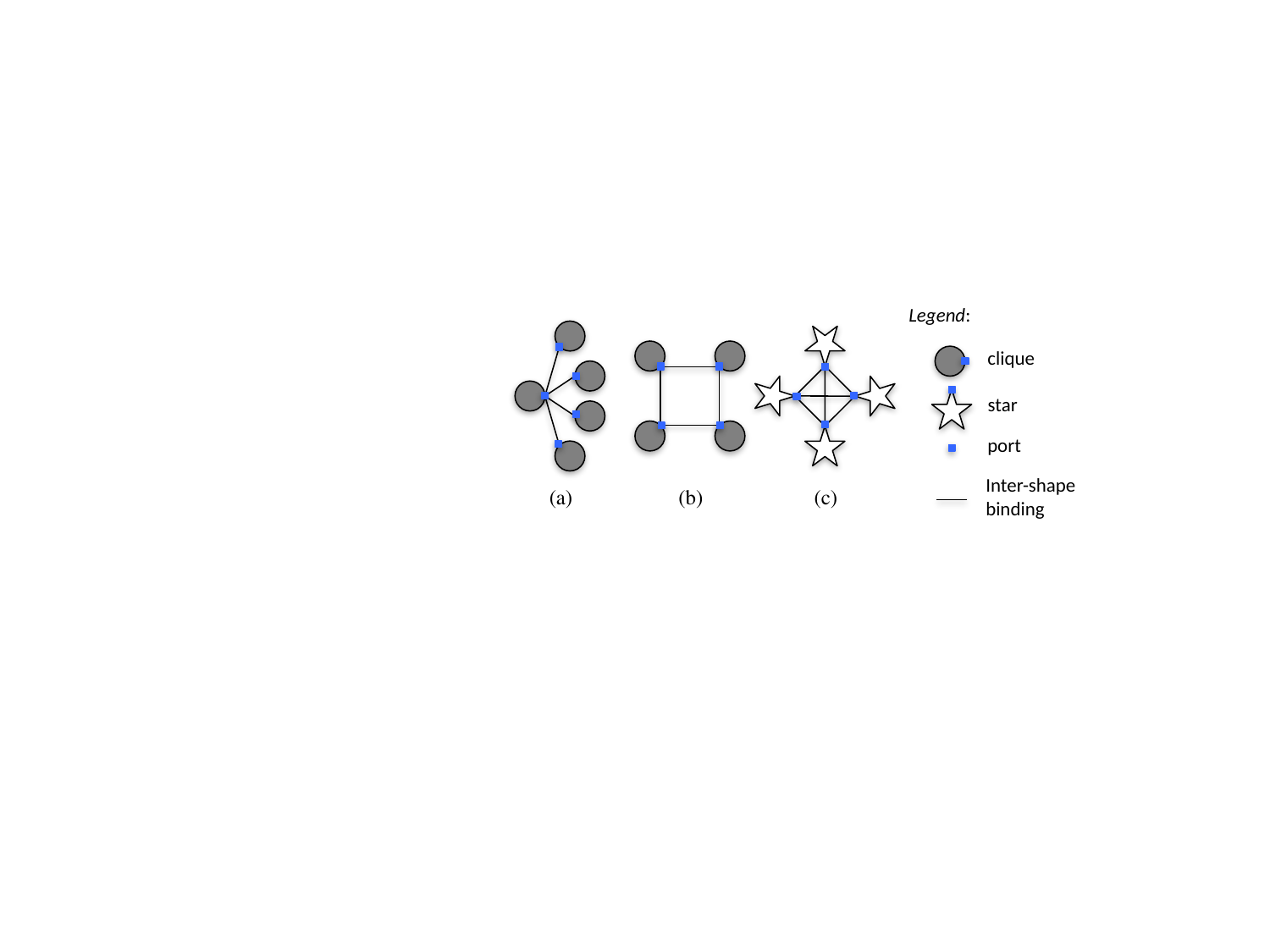

Legend:

clique

star

port

Inter-shape
binding
(a)
(b)
(c)